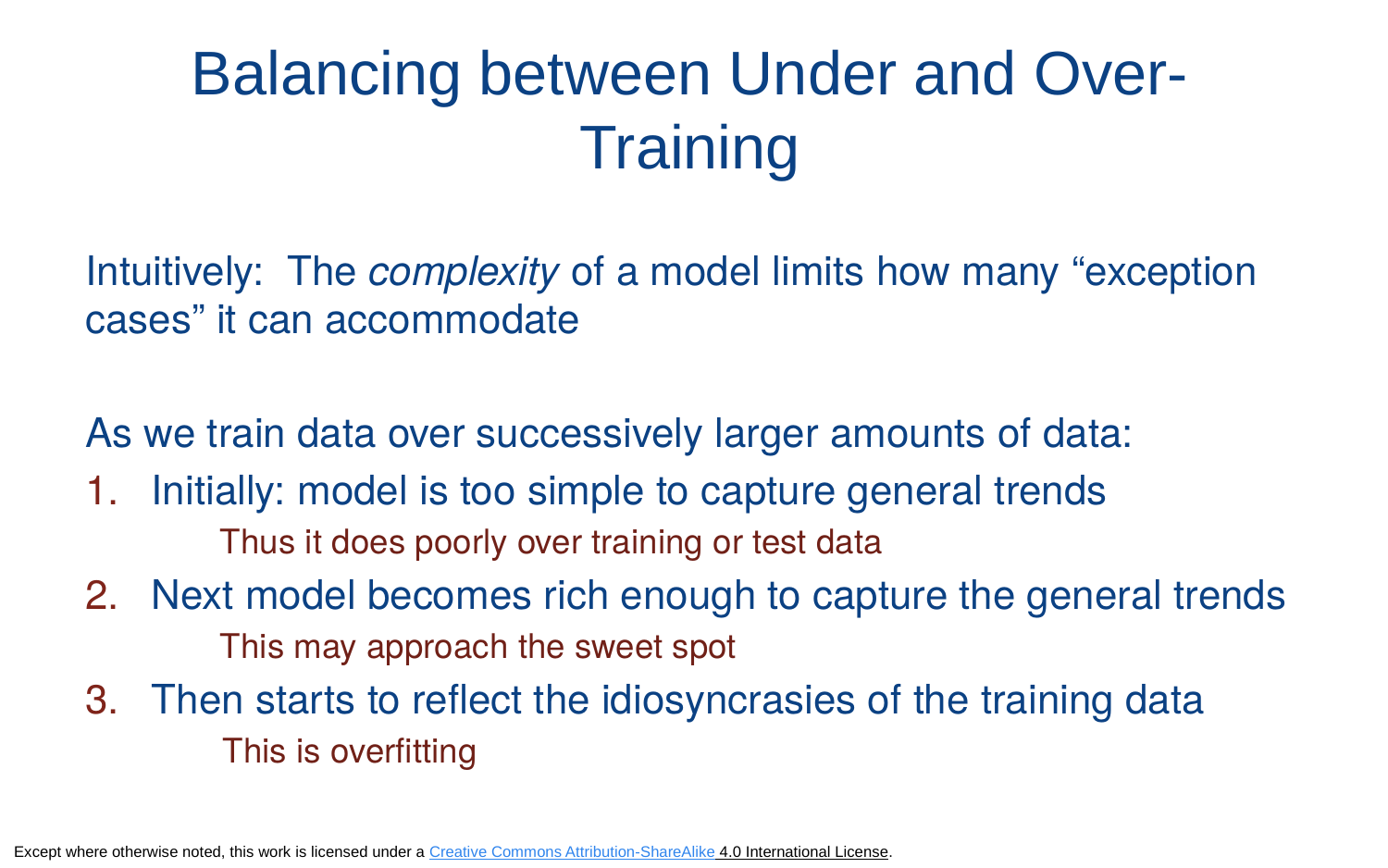

# Balancing between Under and Over-Training
Intuitively:  The complexity of a model limits how many “exception cases” it can accommodate

As we train data over successively larger amounts of data:
Initially: model is too simple to capture general trends
Thus it does poorly over training or test data
Next model becomes rich enough to capture the general trends
This may approach the sweet spot
Then starts to reflect the idiosyncrasies of the training data
This is overfitting